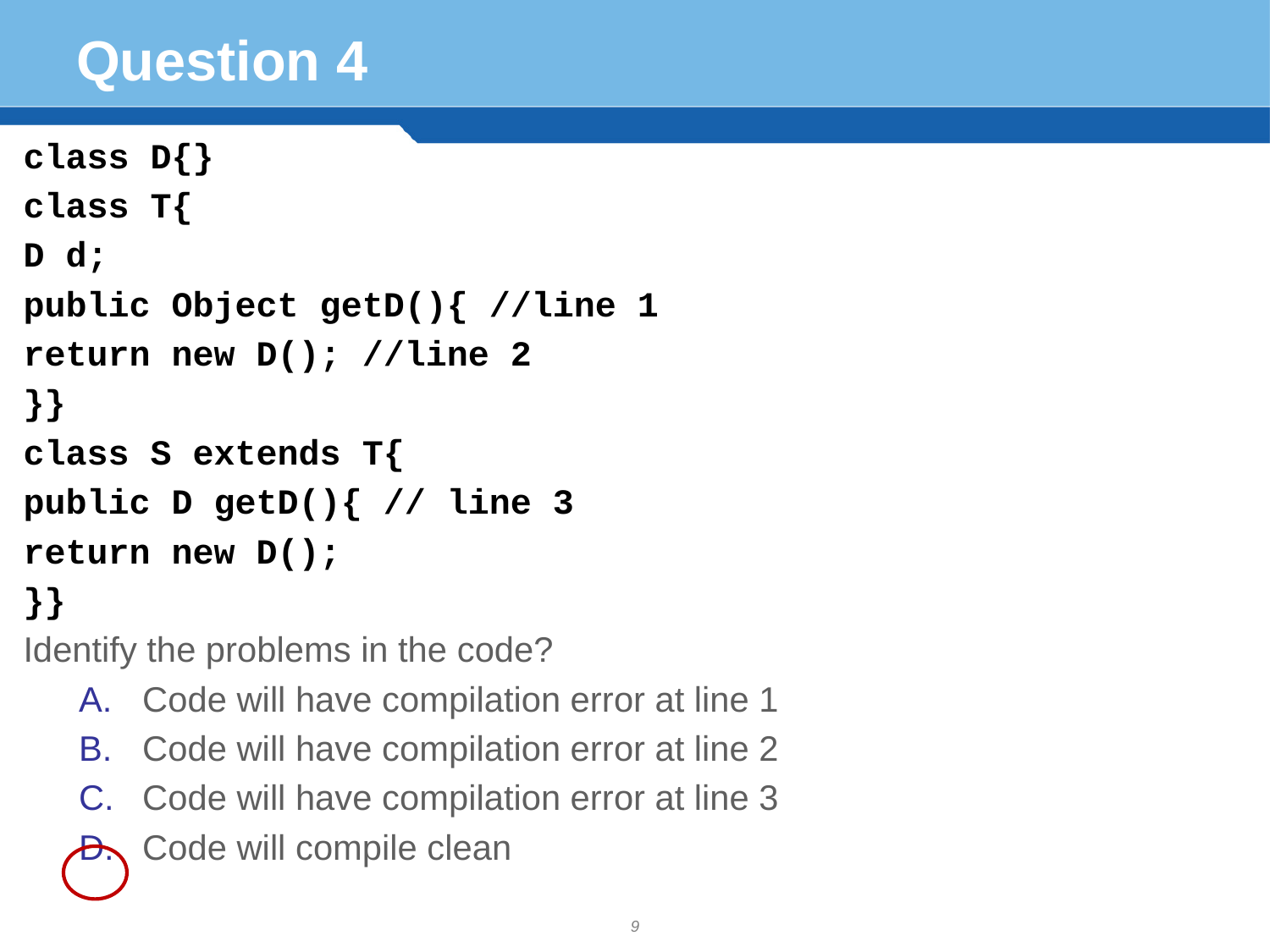

# Question 4
class D{}
class T{
D d;
public Object getD(){ //line 1
return new D(); //line 2
}}
class S extends T{
public D getD(){ // line 3
return new D();
}}
Identify the problems in the code?
Code will have compilation error at line 1
Code will have compilation error at line 2
Code will have compilation error at line 3
Code will compile clean

9